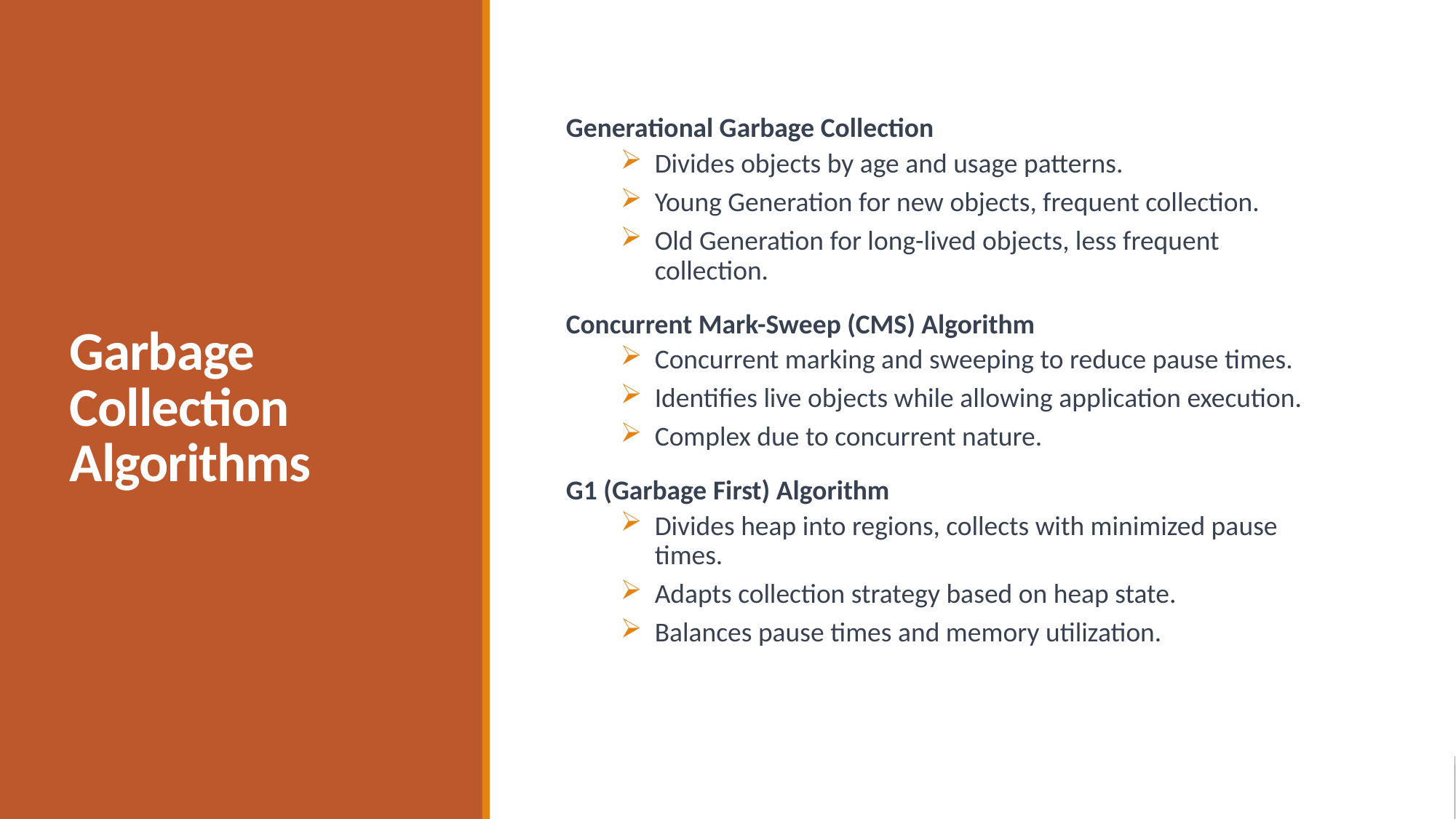

# Garbage Collection Algorithms
Generational Garbage Collection
Divides objects by age and usage patterns.
Young Generation for new objects, frequent collection.
Old Generation for long-lived objects, less frequent collection.
Concurrent Mark-Sweep (CMS) Algorithm
Concurrent marking and sweeping to reduce pause times.
Identifies live objects while allowing application execution.
Complex due to concurrent nature.
G1 (Garbage First) Algorithm
Divides heap into regions, collects with minimized pause times.
Adapts collection strategy based on heap state.
Balances pause times and memory utilization.